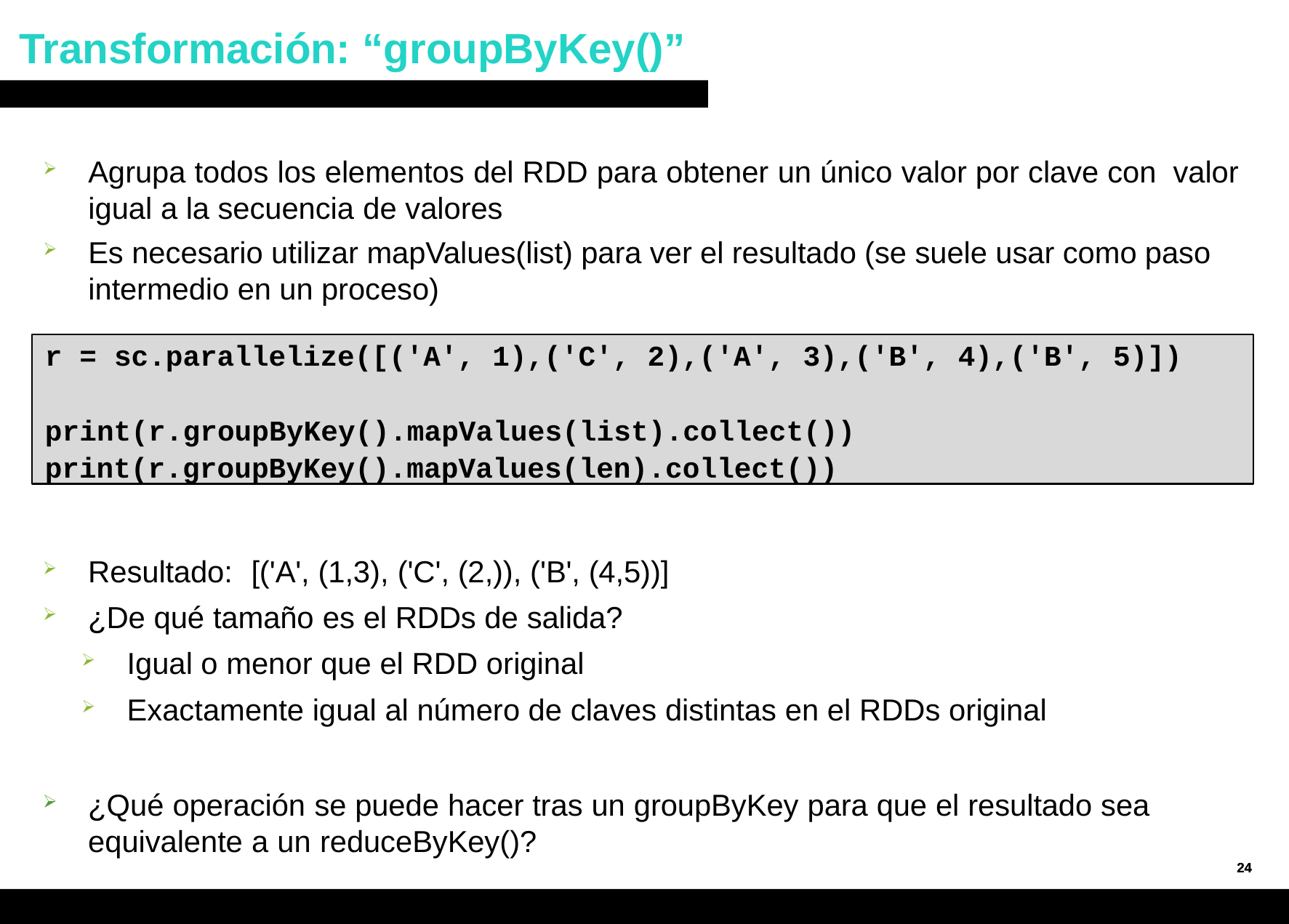

# Transformación: “groupByKey()”

Agrupa todos los elementos del RDD para obtener un único valor por clave con  valor igual a la secuencia de valores
Es necesario utilizar mapValues(list) para ver el resultado (se suele usar como paso intermedio en un proceso)
r = sc.parallelize([('A', 1),('C', 2),('A', 3),('B', 4),('B', 5)])

print(r.groupByKey().mapValues(list).collect())
print(r.groupByKey().mapValues(len).collect())
Resultado:  [('A', (1,3), ('C', (2,)), ('B', (4,5))]
¿De qué tamaño es el RDDs de salida?
Igual o menor que el RDD original
Exactamente igual al número de claves distintas en el RDDs original

¿Qué operación se puede hacer tras un groupByKey para que el resultado sea  equivalente a un reduceByKey()?
24